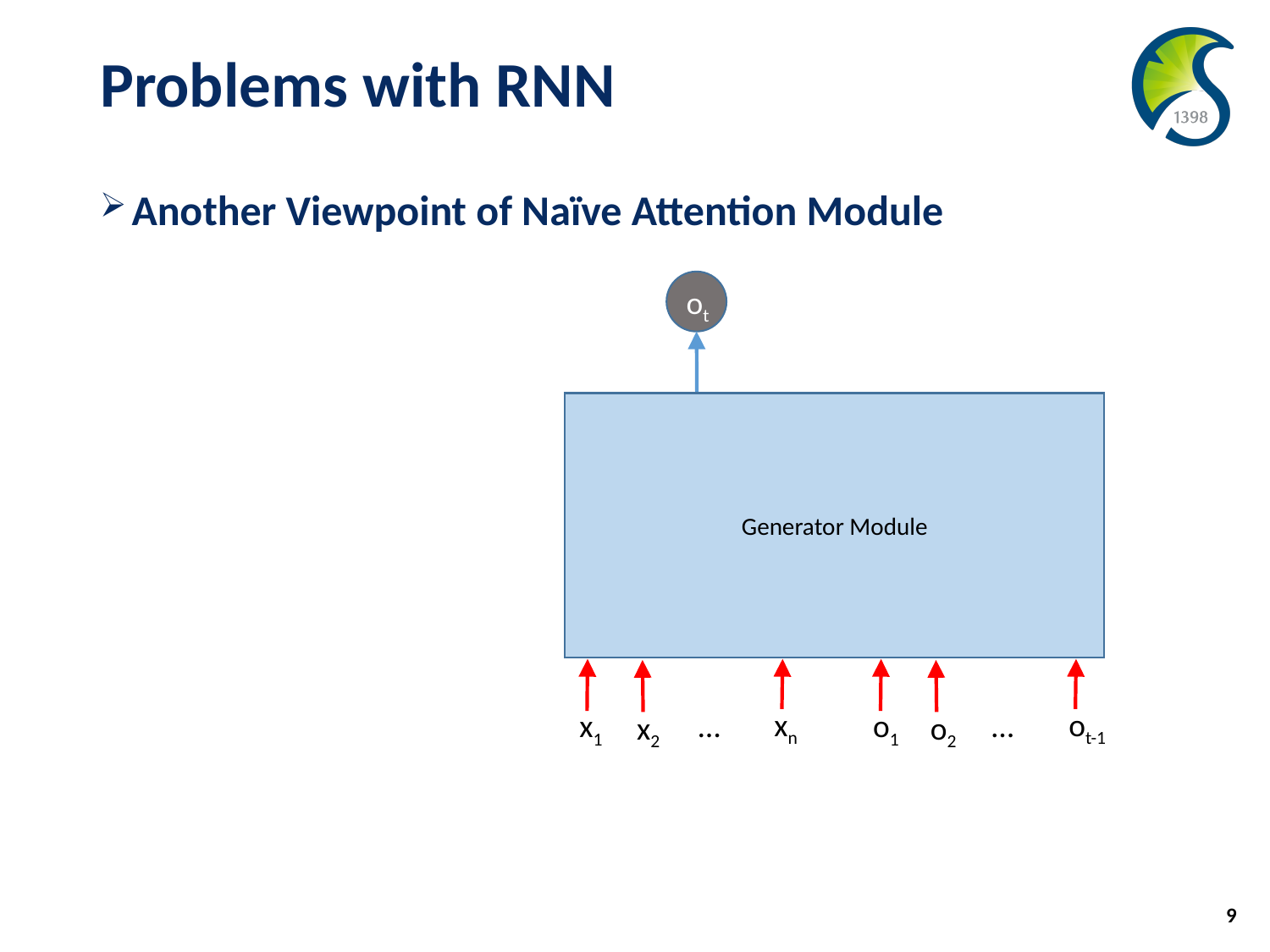

# Problems with RNN
Another Viewpoint of Naïve Attention Module

ot
Generator Module
x1
xn
o1
ot-1
x2
o2
…
…
9